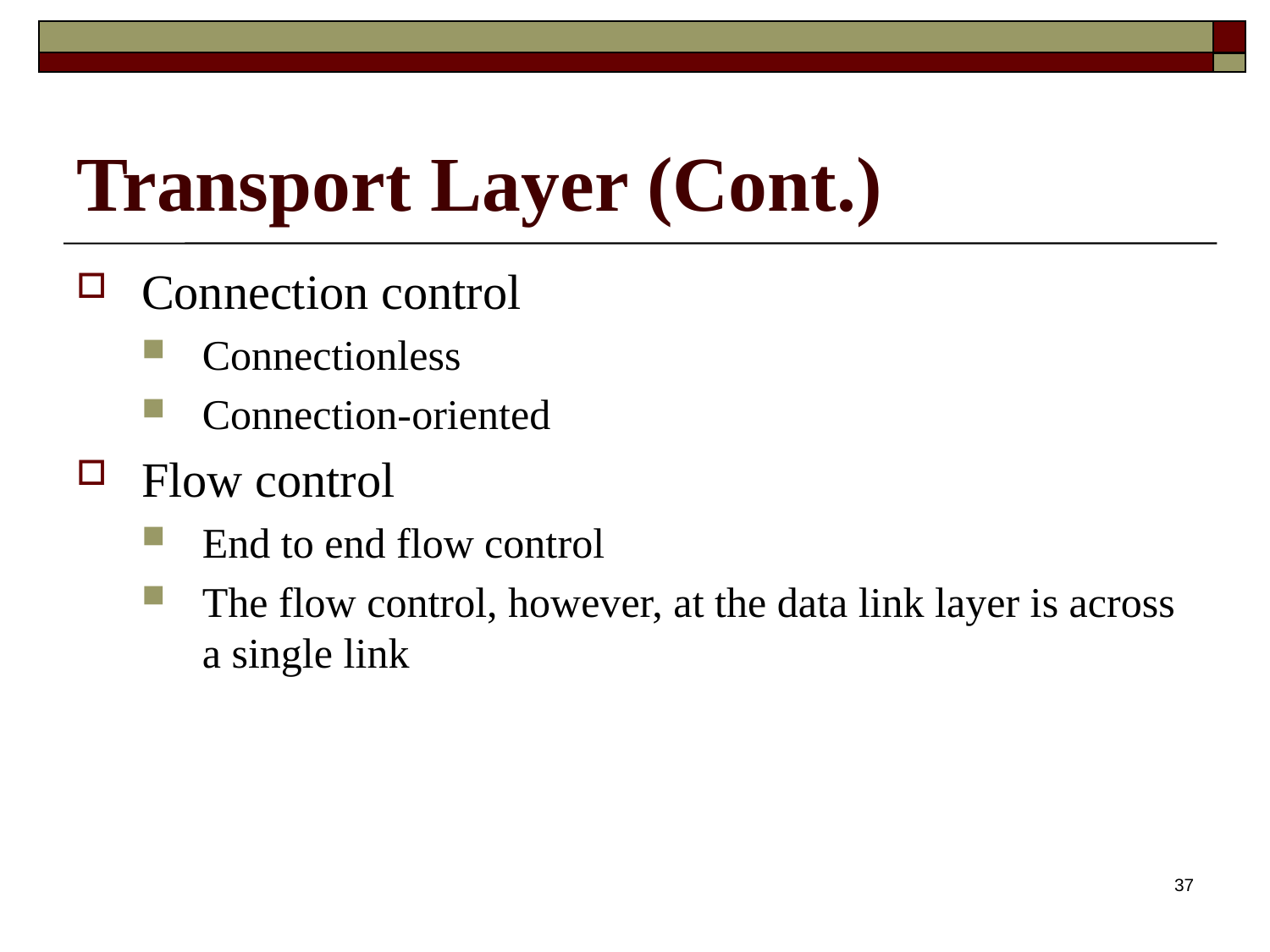

# Transport Layer (Cont.)
Connection control
Connectionless
Connection-oriented
Flow control
End to end flow control
The flow control, however, at the data link layer is across a single link
37